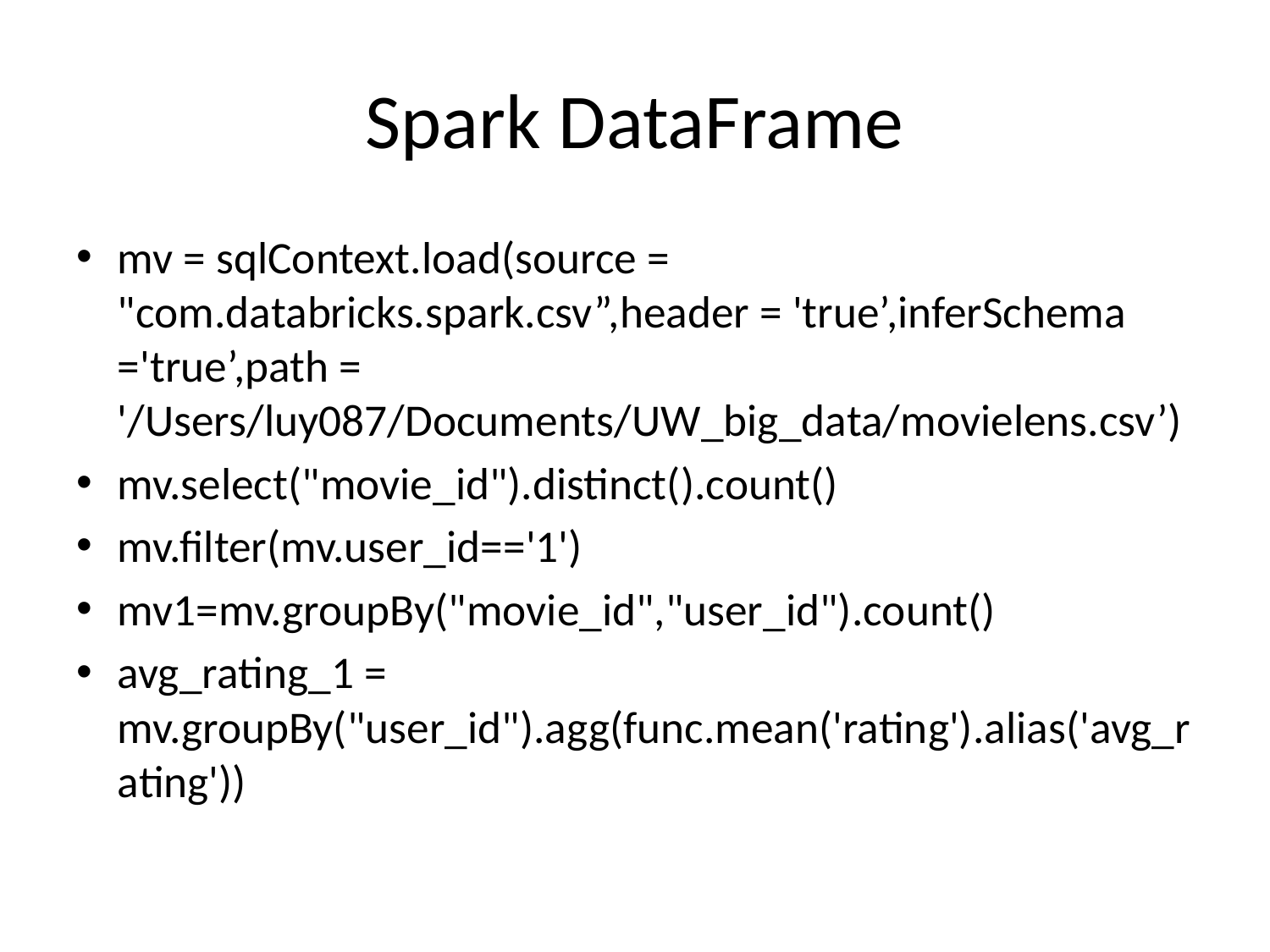

# Spark DataFrame
mv = sqlContext.load(source = "com.databricks.spark.csv”,header = 'true’,inferSchema ='true’,path = '/Users/luy087/Documents/UW_big_data/movielens.csv’)
mv.select("movie_id").distinct().count()
mv.filter(mv.user_id=='1')
mv1=mv.groupBy("movie_id","user_id").count()
avg_rating_1 = mv.groupBy("user_id").agg(func.mean('rating').alias('avg_rating'))